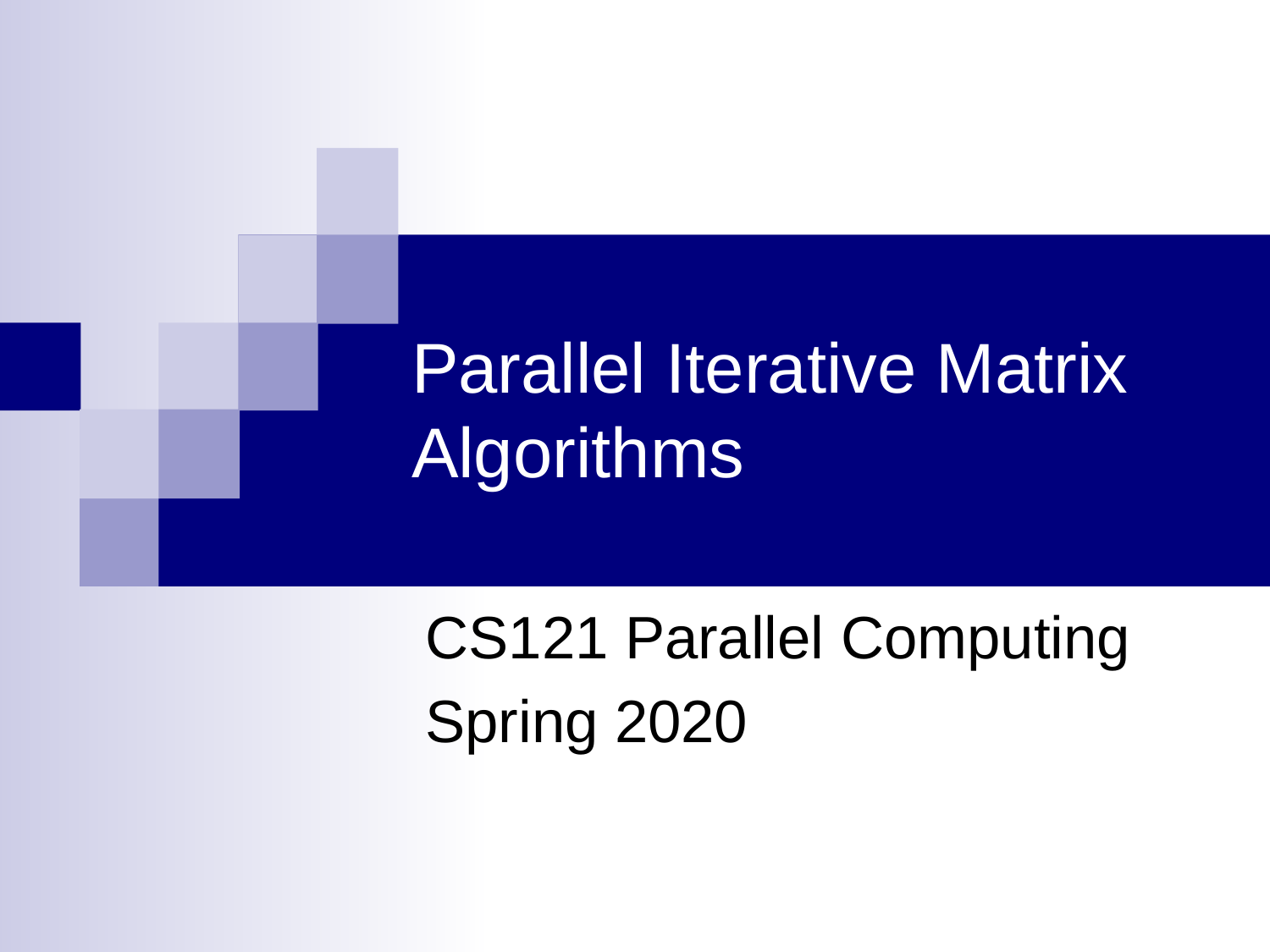

# Parallel Iterative Matrix Algorithms
CS121 Parallel Computing
Spring 2020